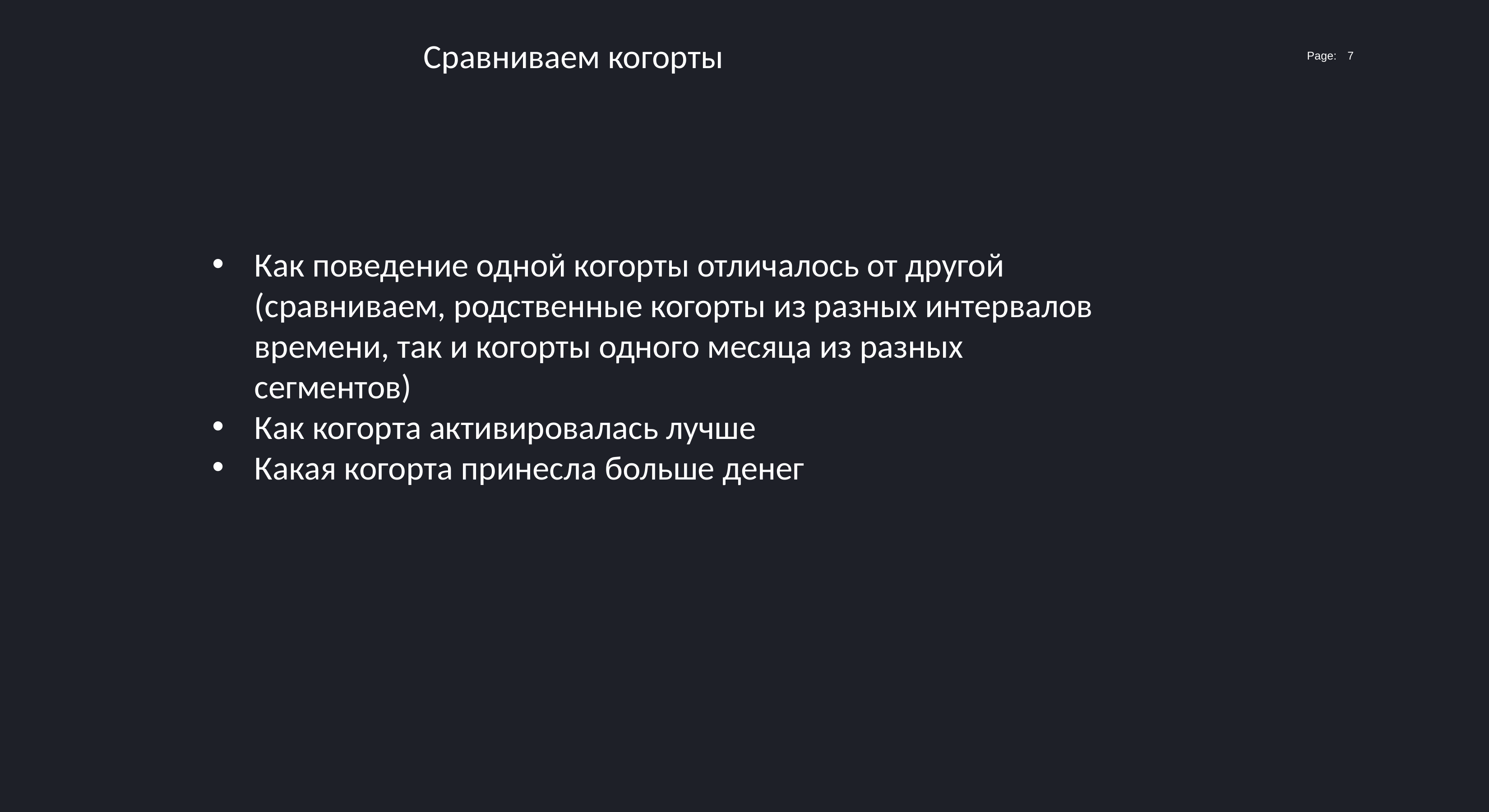

Сравниваем когорты
7
Как поведение одной когорты отличалось от другой (сравниваем, родственные когорты из разных интервалов времени, так и когорты одного месяца из разных сегментов)
Как когорта активировалась лучше
Какая когорта принесла больше денег